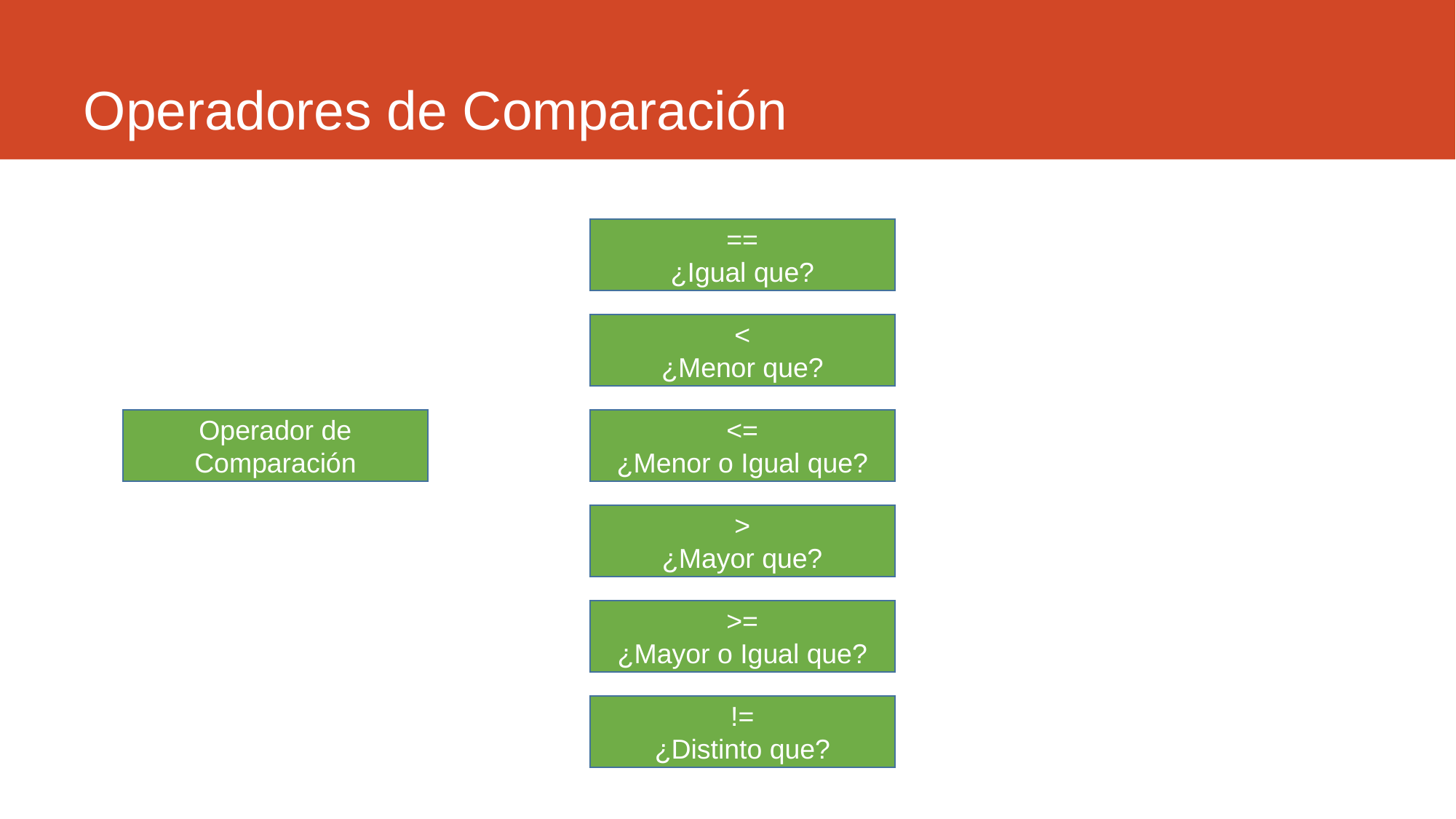

# Operadores de Comparación
==
¿Igual que?
<
¿Menor que?
Operador de Comparación
<=
¿Menor o Igual que?
>
¿Mayor que?
>=
¿Mayor o Igual que?
!=
¿Distinto que?